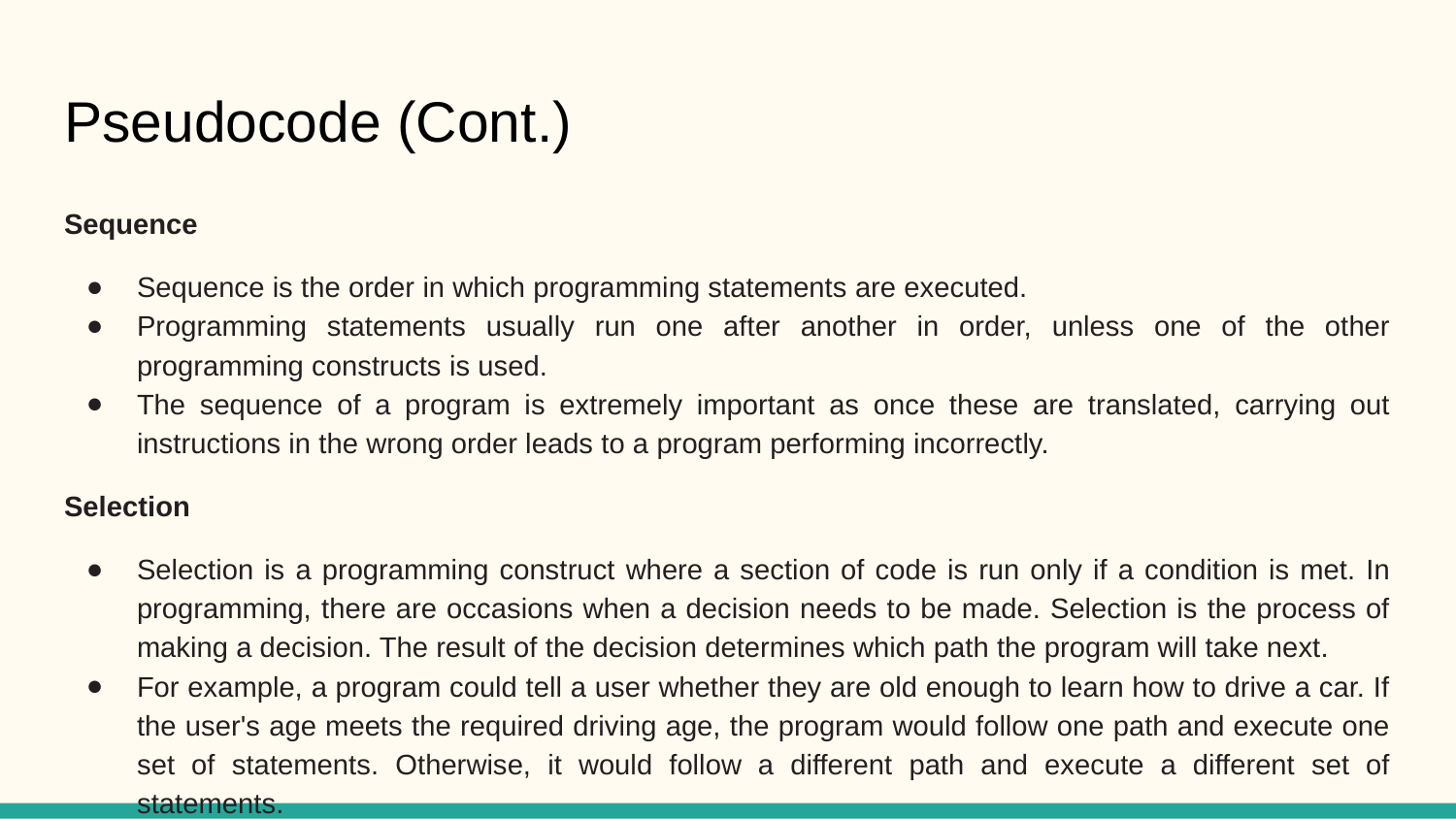

# Pseudocode (Cont.)
Sequence
Sequence is the order in which programming statements are executed.
Programming statements usually run one after another in order, unless one of the other programming constructs is used.
The sequence of a program is extremely important as once these are translated, carrying out instructions in the wrong order leads to a program performing incorrectly.
Selection
Selection is a programming construct where a section of code is run only if a condition is met. In programming, there are occasions when a decision needs to be made. Selection is the process of making a decision. The result of the decision determines which path the program will take next.
For example, a program could tell a user whether they are old enough to learn how to drive a car. If the user's age meets the required driving age, the program would follow one path and execute one set of statements. Otherwise, it would follow a different path and execute a different set of statements.